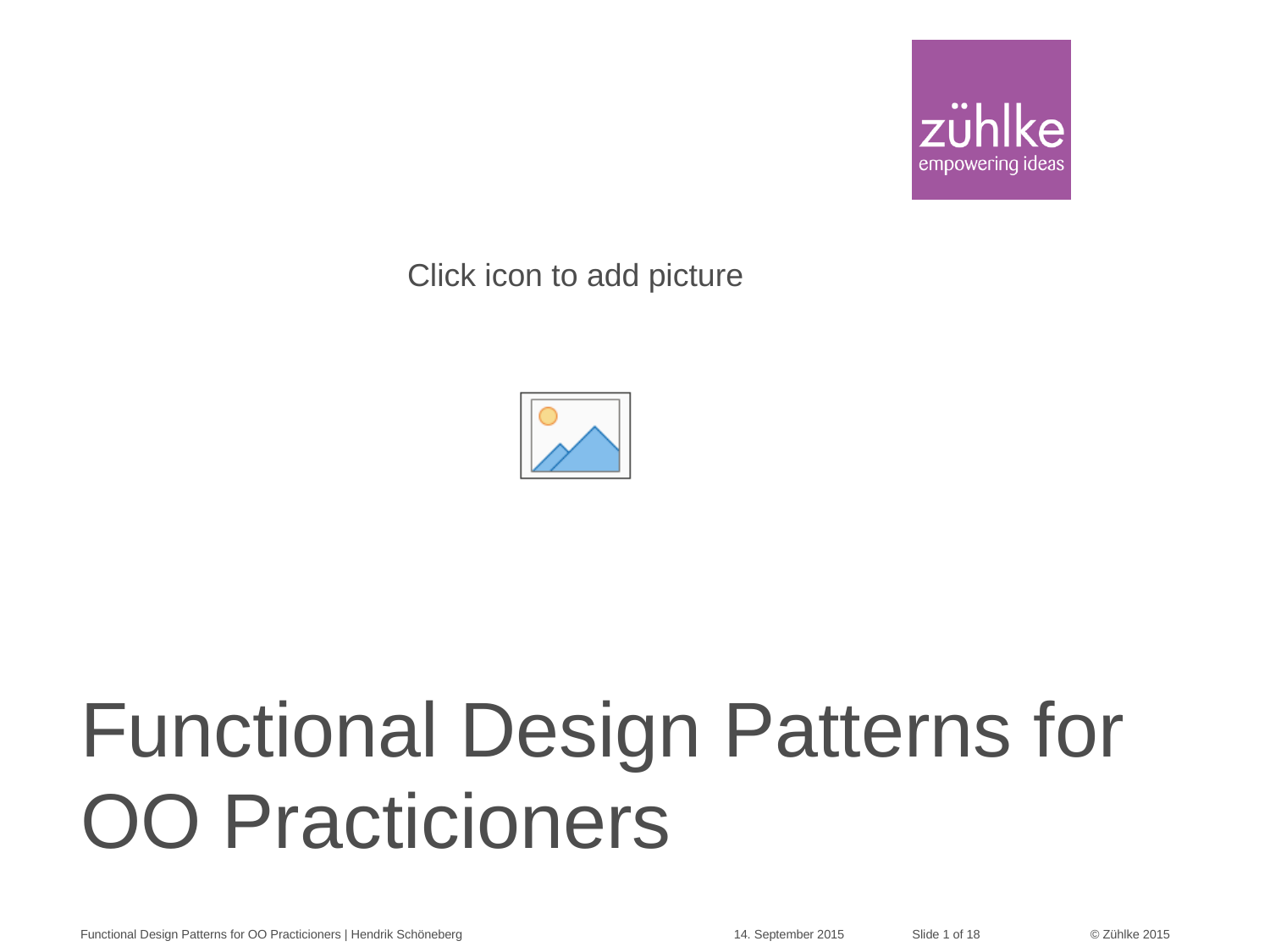

# Functional Design Patterns for OO Practicioners
Functional Design Patterns for OO Practicioners | Hendrik Schöneberg
14. September 2015
Slide 1 of 18